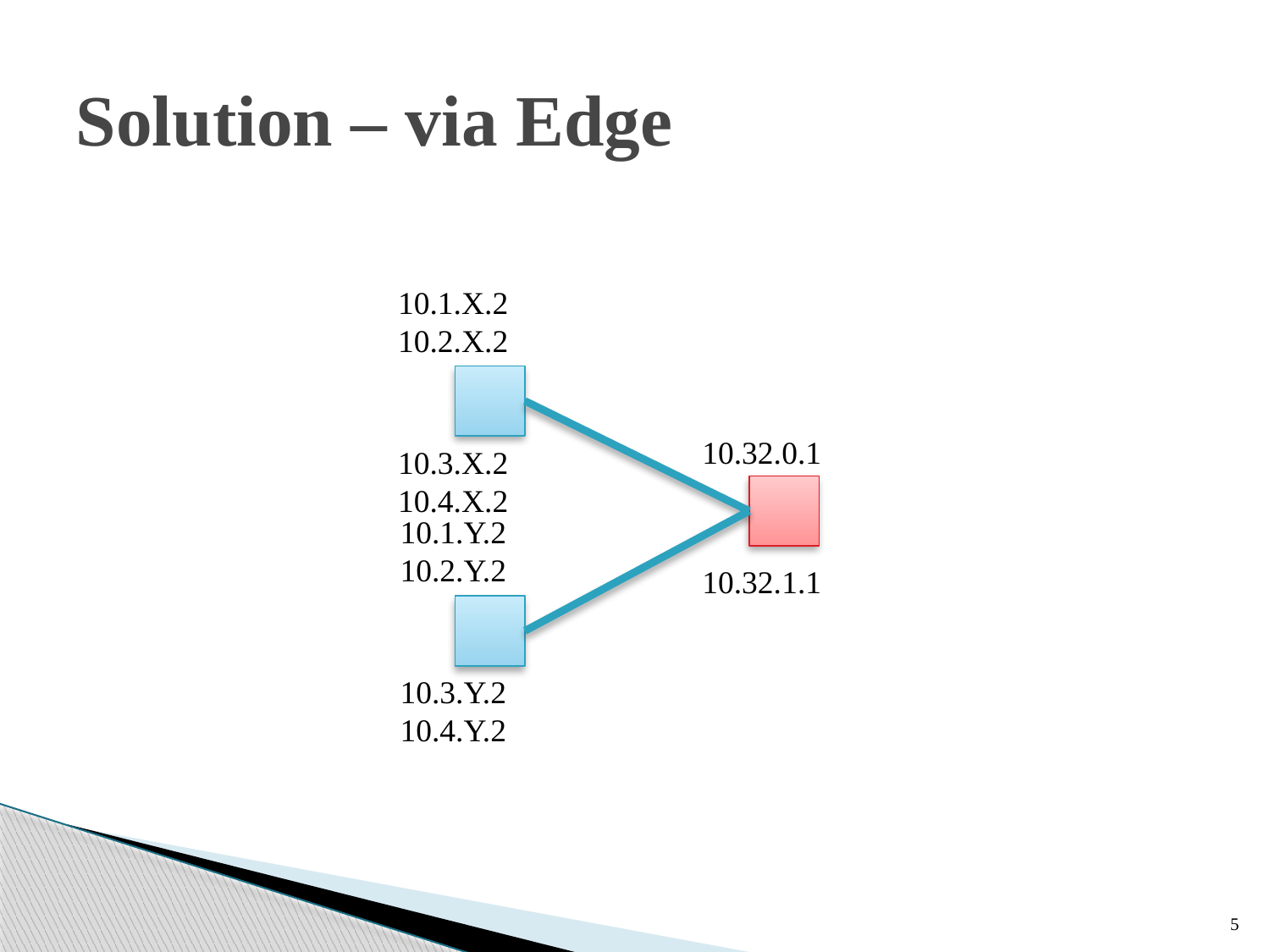

# Solution – via Edge
10.1.X.2
10.2.X.2

10.32.0.1
10.3.X.2
10.4.X.2

10.1.Y.2
10.2.Y.2
10.32.1.1

10.3.Y.2
10.4.Y.2
5